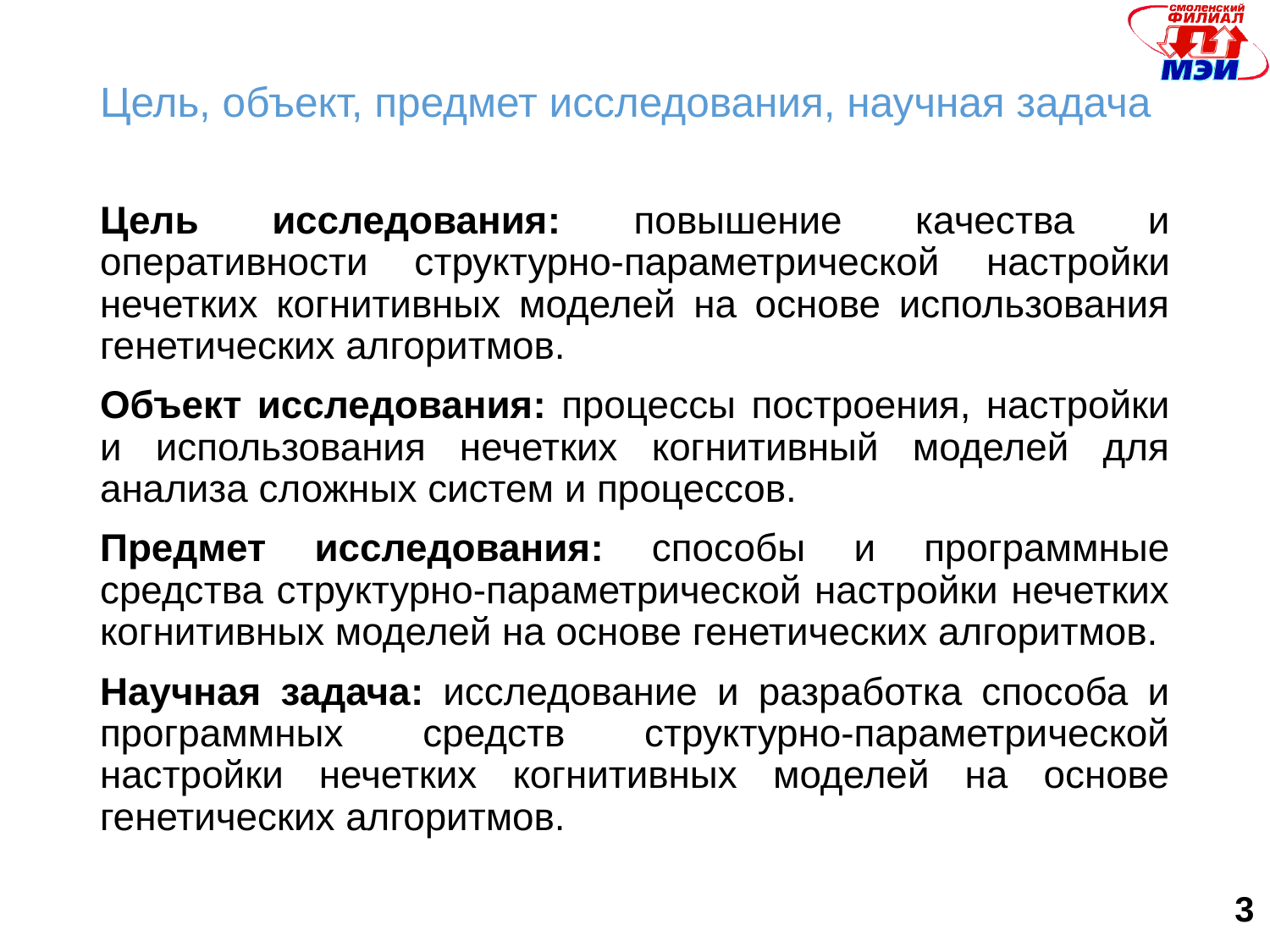

# Цель, объект, предмет исследования, научная задача
Цель исследования: повышение качества и оперативности структурно-параметрической настройки нечетких когнитивных моделей на основе использования генетических алгоритмов.
Объект исследования: процессы построения, настройки и использования нечетких когнитивный моделей для анализа сложных систем и процессов.
Предмет исследования: способы и программные средства структурно-параметрической настройки нечетких когнитивных моделей на основе генетических алгоритмов.
Научная задача: исследование и разработка способа и программных средств структурно-параметрической настройки нечетких когнитивных моделей на основе генетических алгоритмов.
3